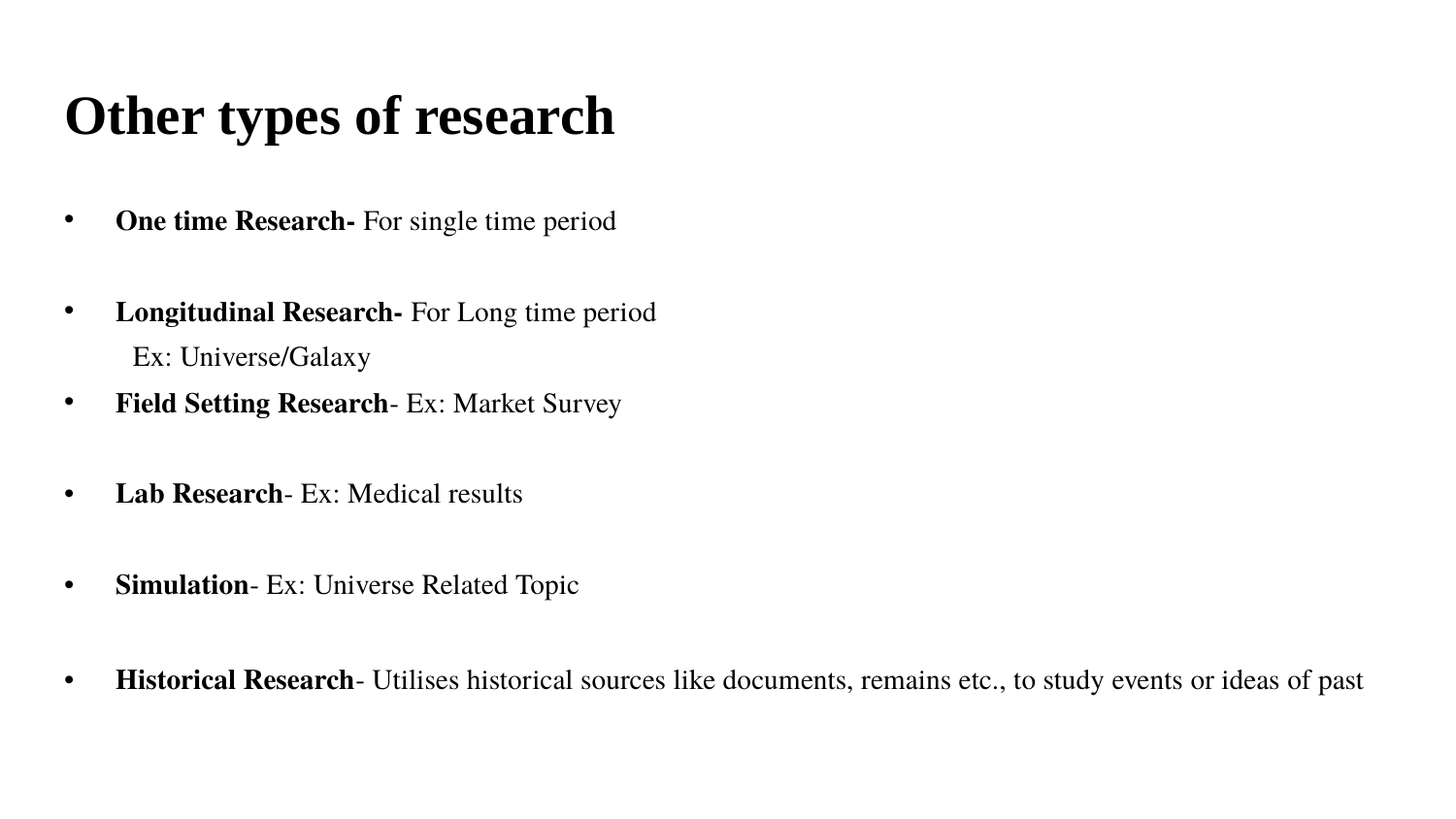

# Other types of research
One time Research- For single time period

Longitudinal Research- For Long time period
Ex: Universe/Galaxy
Field Setting Research- Ex: Market Survey

Lab Research- Ex: Medical results

Simulation- Ex: Universe Related Topic

Historical Research- Utilises historical sources like documents, remains etc., to study events or ideas of past